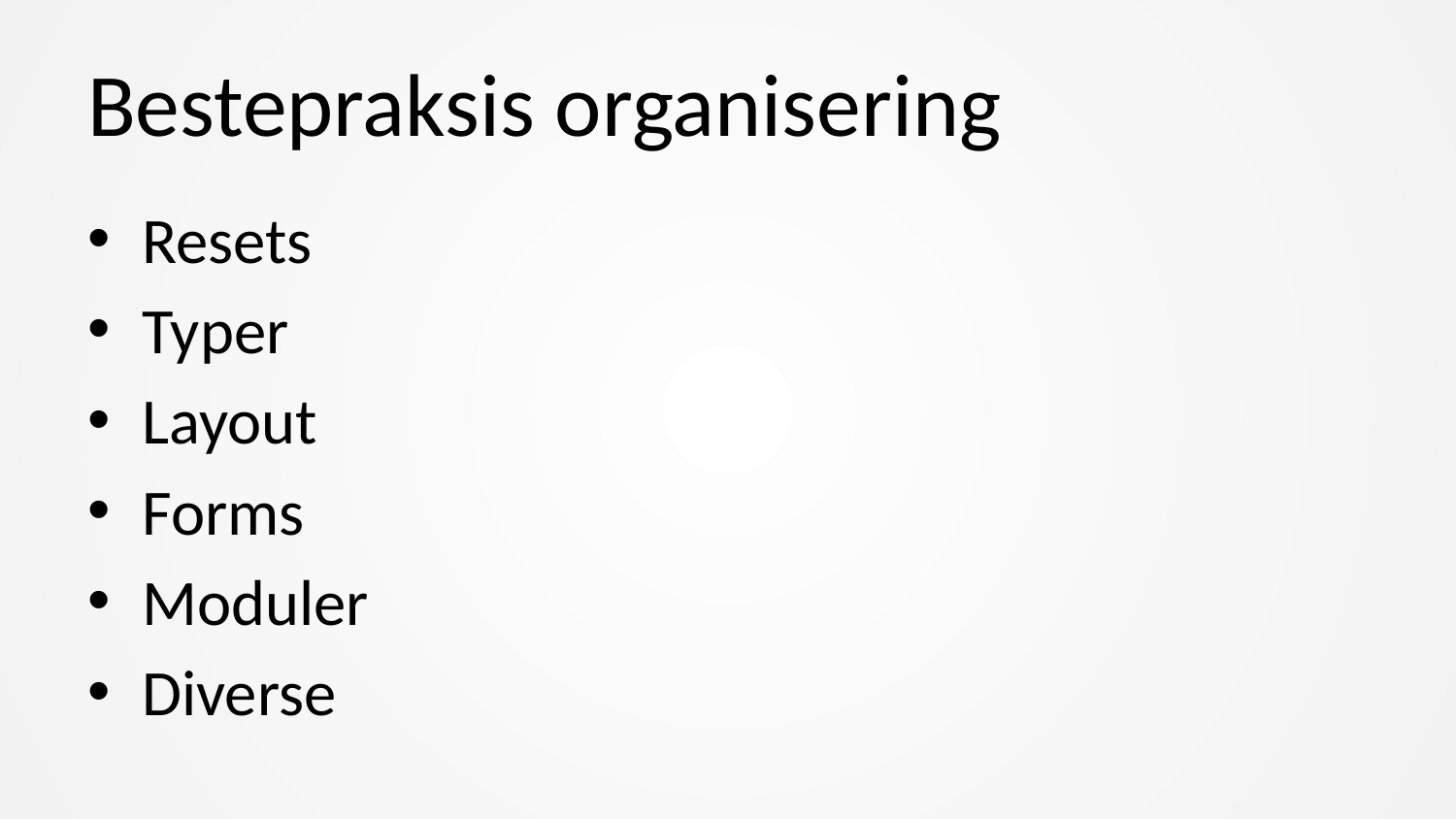

# Bestepraksis organisering
Resets
Typer
Layout
Forms
Moduler
Diverse